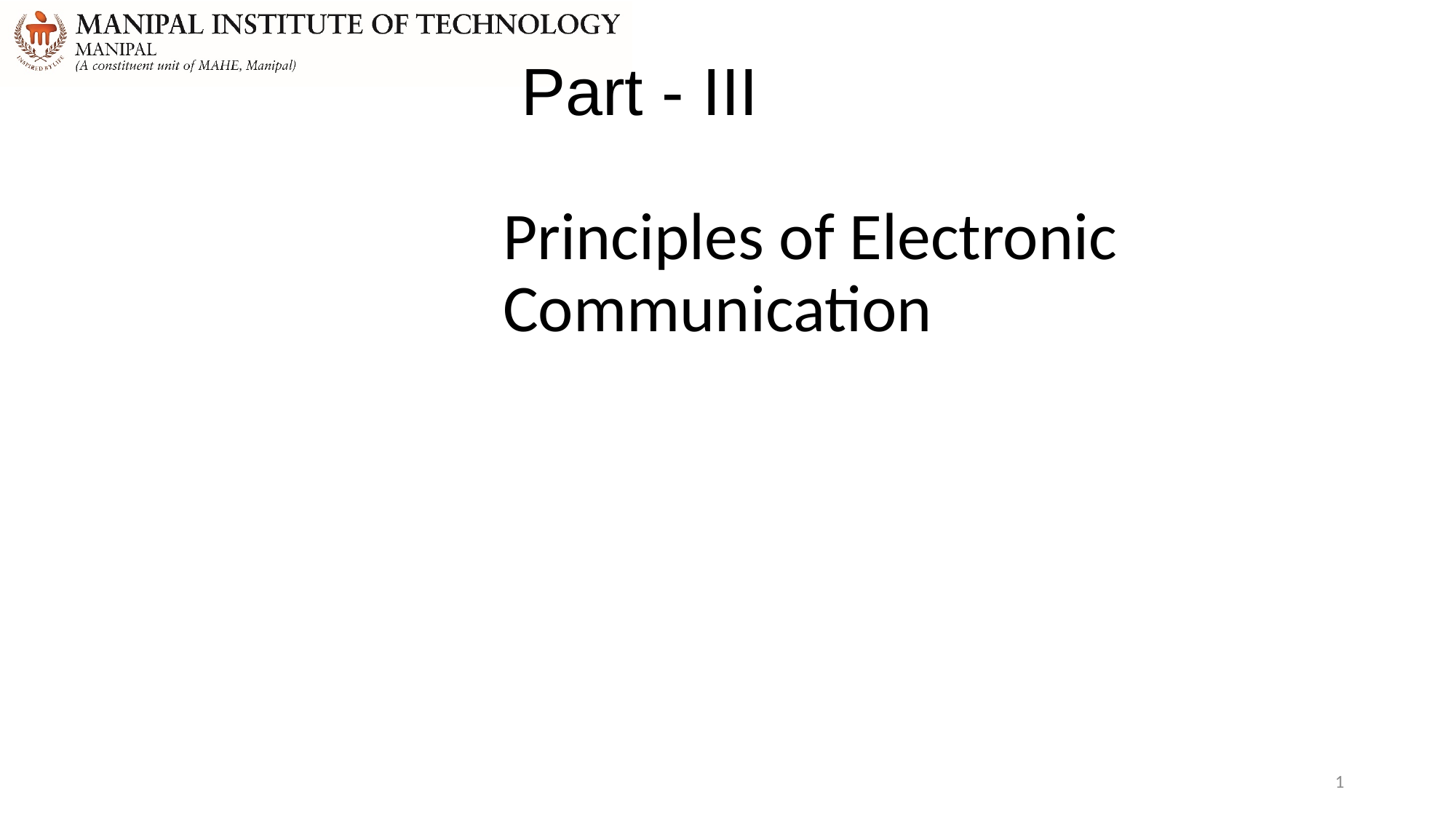

# Part - III Principles of Electronic Communication

1